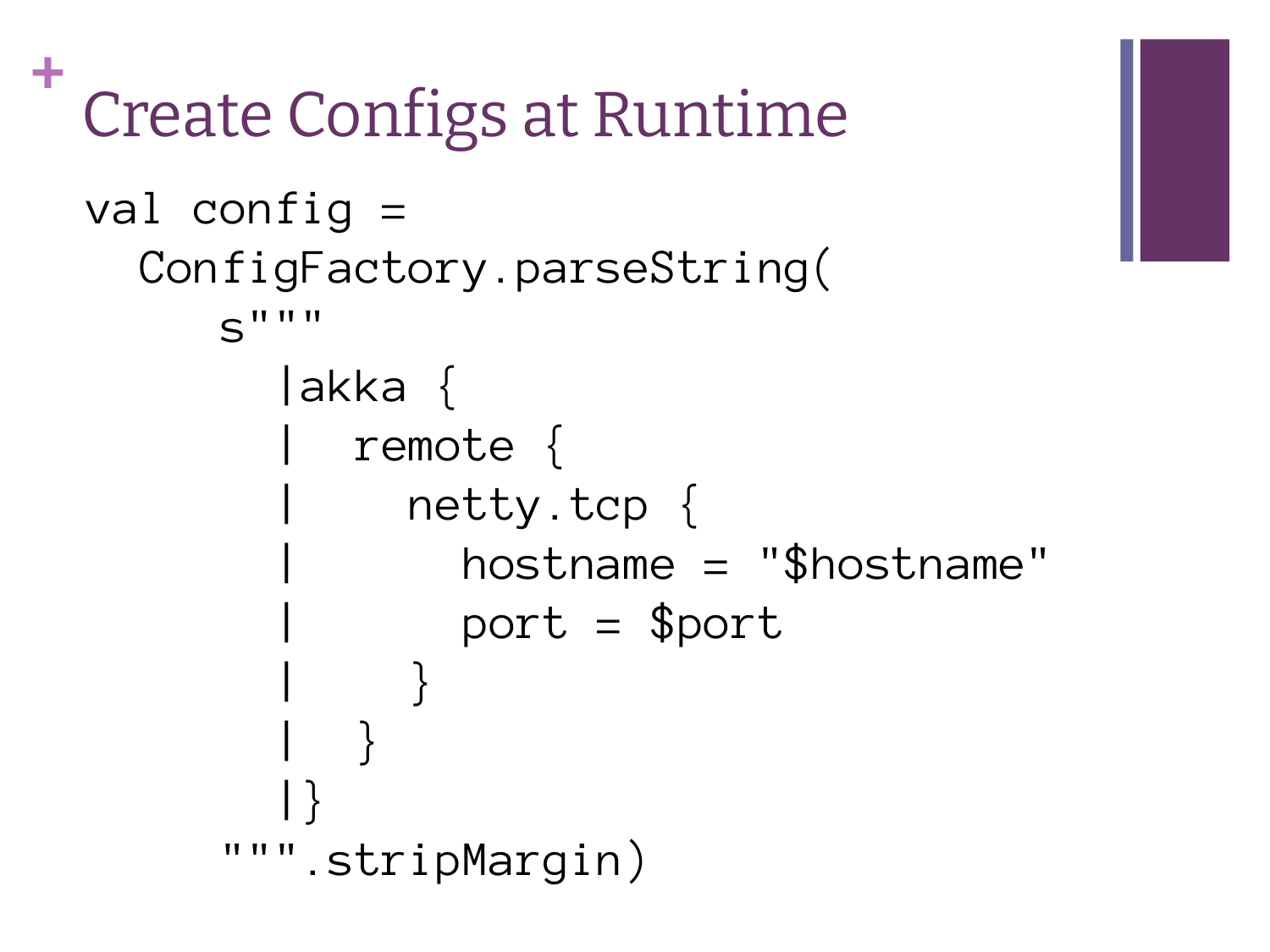

# Create Configs at Runtime
 val config =
   ConfigFactory.parseString(
      s"""
        |akka {
        |  remote {
        |    netty.tcp {
        |      hostname = "$hostname"
        |      port = $port
        |    }
        |  }
        |}
      """.stripMargin)